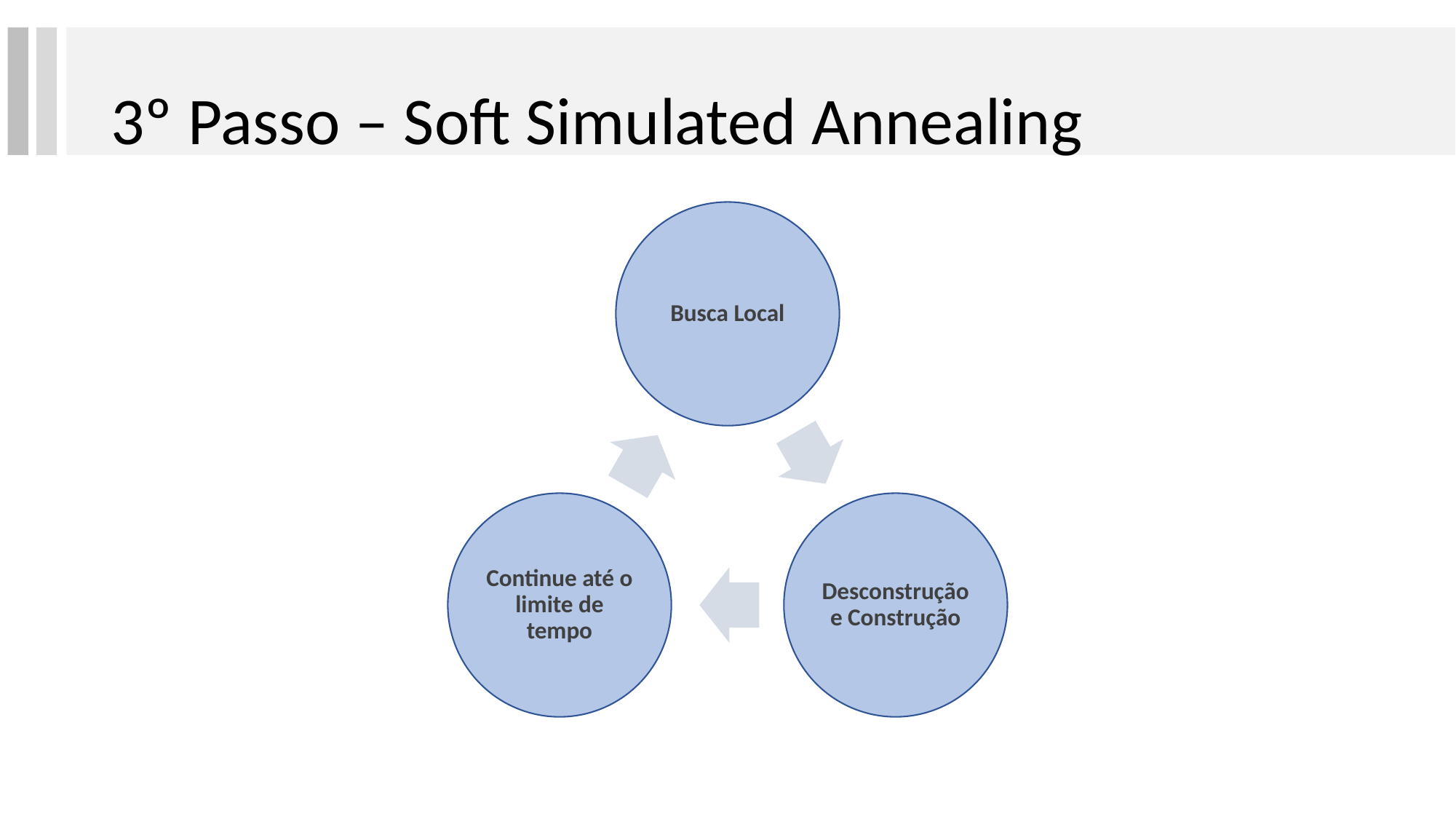

# 3º Passo – Soft Simulated Annealing
Busca Local

Desconstrução e Construção

Continue até o limite de tempo